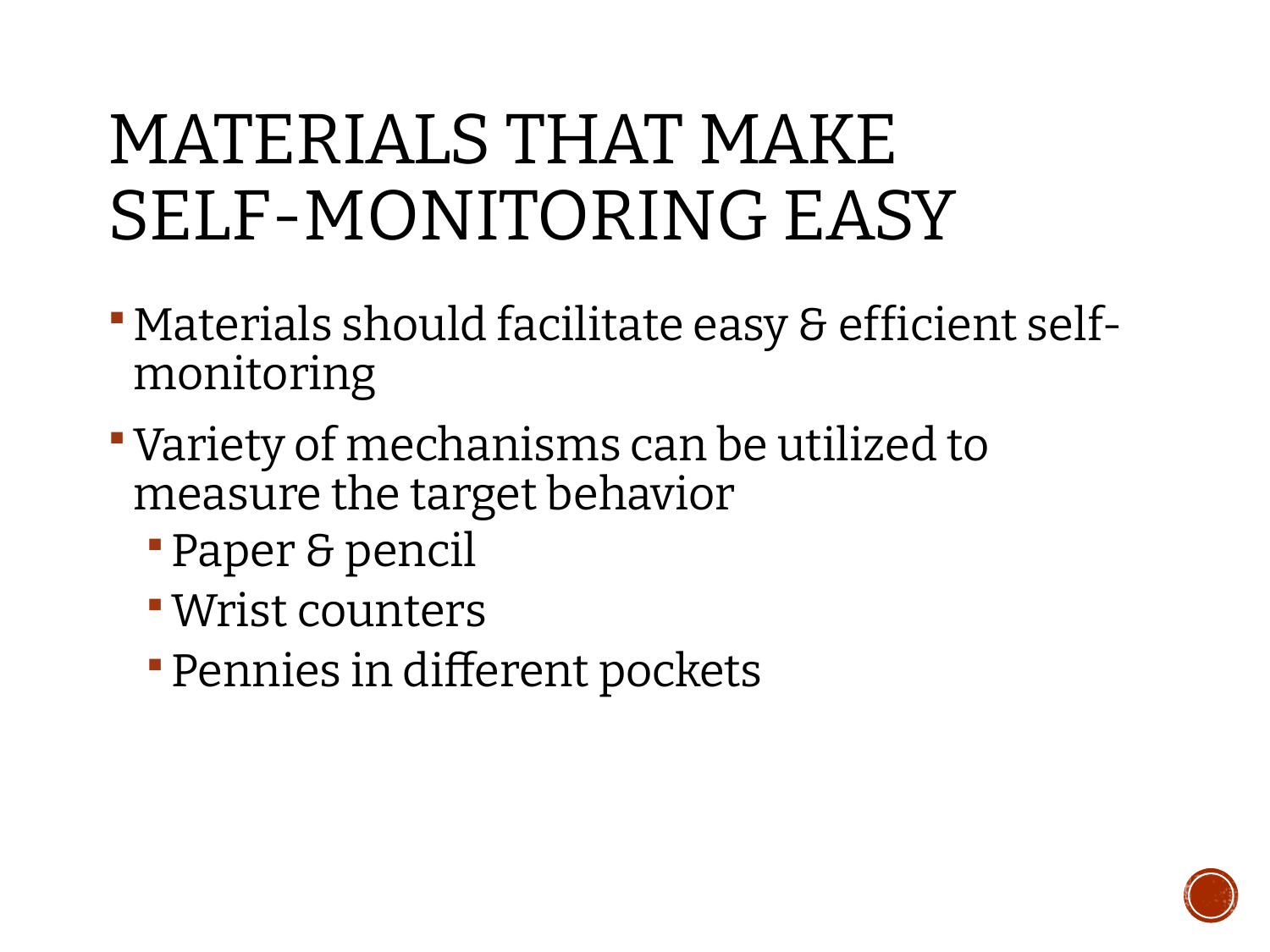

# Materials that Make Self-Monitoring Easy
Materials should facilitate easy & efficient self-monitoring
Variety of mechanisms can be utilized to measure the target behavior
Paper & pencil
Wrist counters
Pennies in different pockets